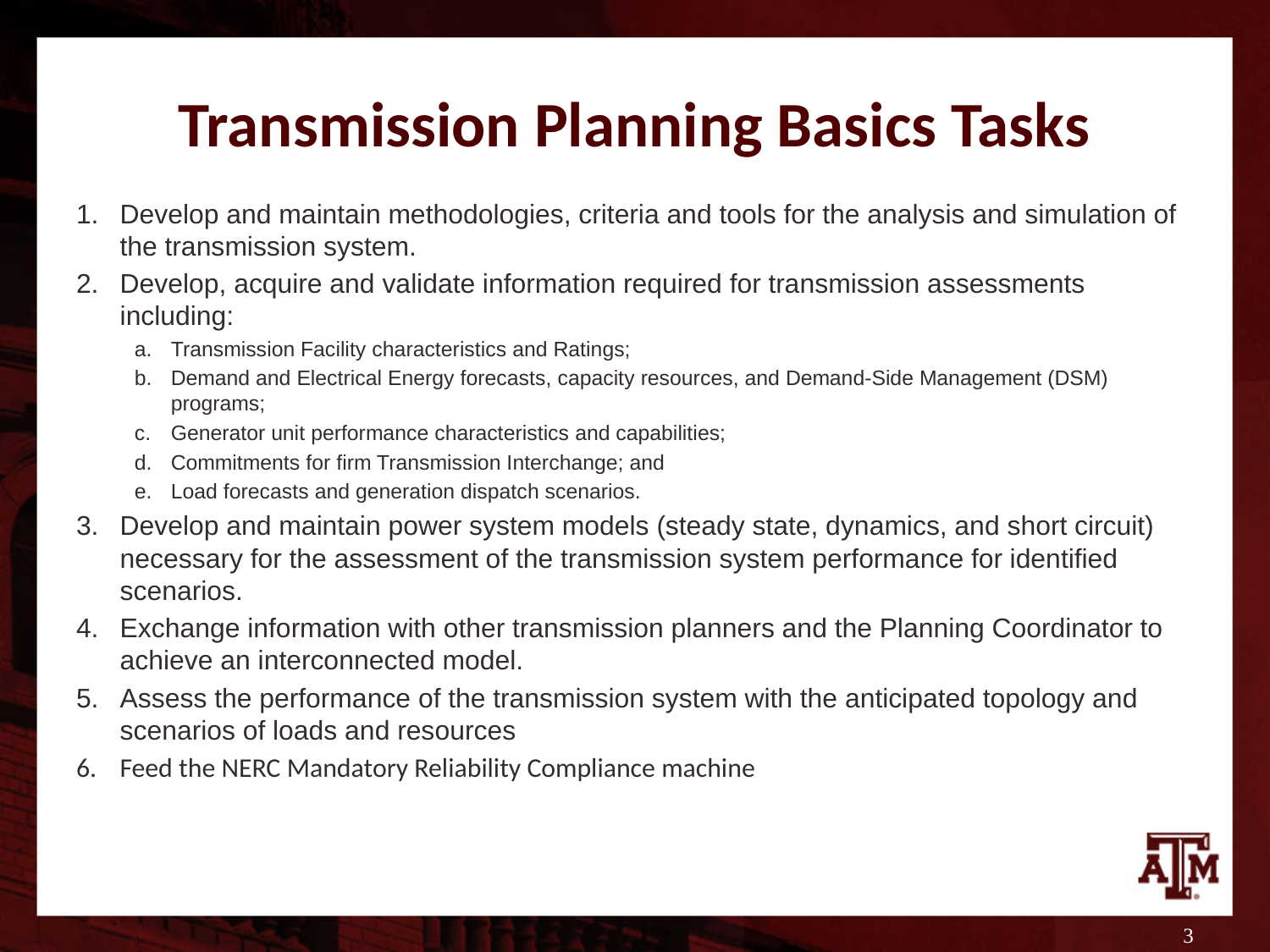

# Transmission Planning Basics Tasks
Develop and maintain methodologies, criteria and tools for the analysis and simulation of the transmission system.
Develop, acquire and validate information required for transmission assessments including:
Transmission Facility characteristics and Ratings;
Demand and Electrical Energy forecasts, capacity resources, and Demand-Side Management (DSM) programs;
Generator unit performance characteristics and capabilities;
Commitments for firm Transmission Interchange; and
Load forecasts and generation dispatch scenarios.
Develop and maintain power system models (steady state, dynamics, and short circuit) necessary for the assessment of the transmission system performance for identified scenarios.
Exchange information with other transmission planners and the Planning Coordinator to achieve an interconnected model.
Assess the performance of the transmission system with the anticipated topology and scenarios of loads and resources
Feed the NERC Mandatory Reliability Compliance machine
3